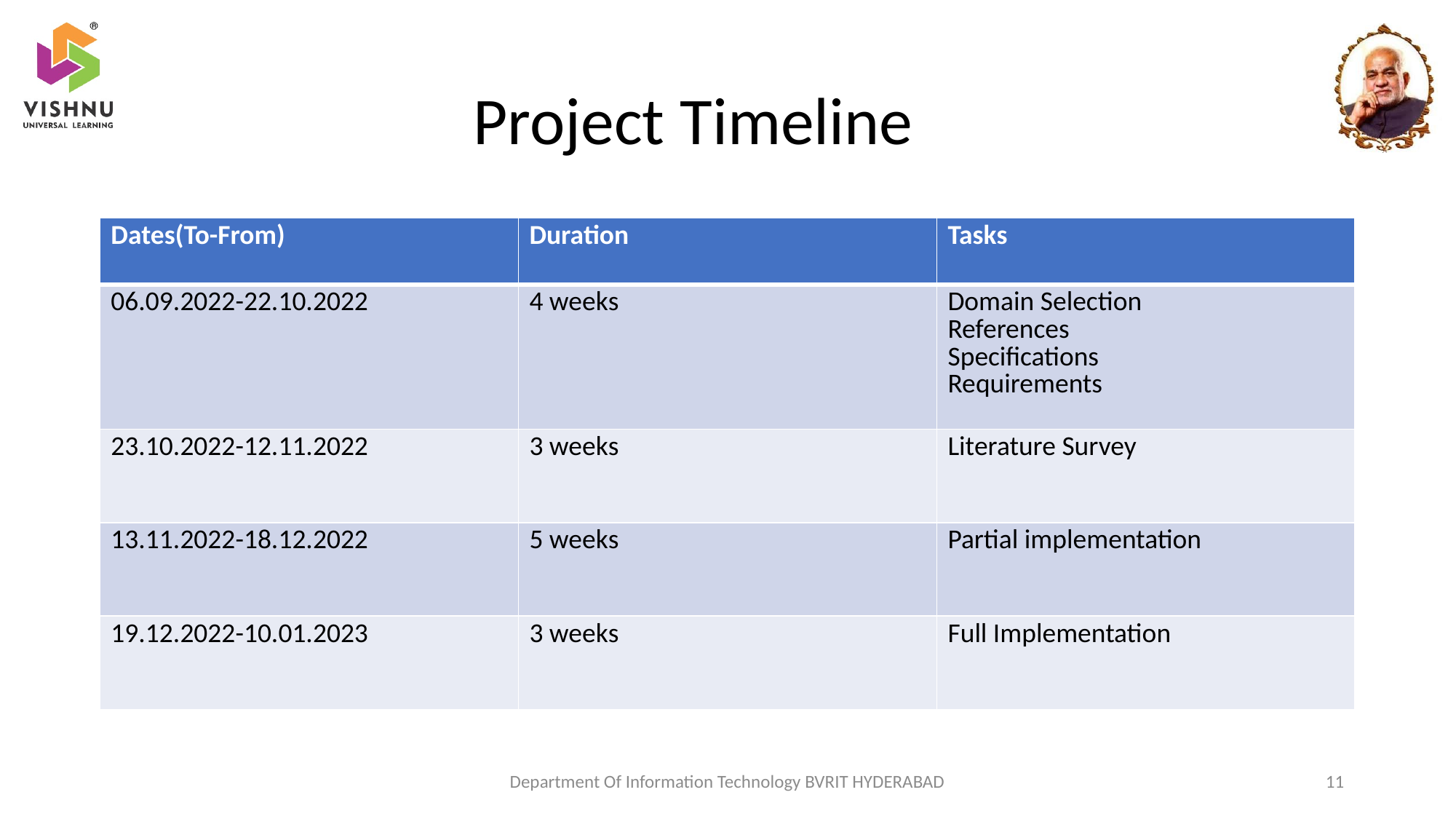

# Project Timeline
| Dates(To-From) | Duration | Tasks |
| --- | --- | --- |
| 06.09.2022-22.10.2022 | 4 weeks | Domain Selection References Specifications Requirements |
| 23.10.2022-12.11.2022 | 3 weeks | Literature Survey |
| 13.11.2022-18.12.2022 | 5 weeks | Partial implementation |
| 19.12.2022-10.01.2023 | 3 weeks | Full Implementation |
Department Of Information Technology BVRIT HYDERABAD
11